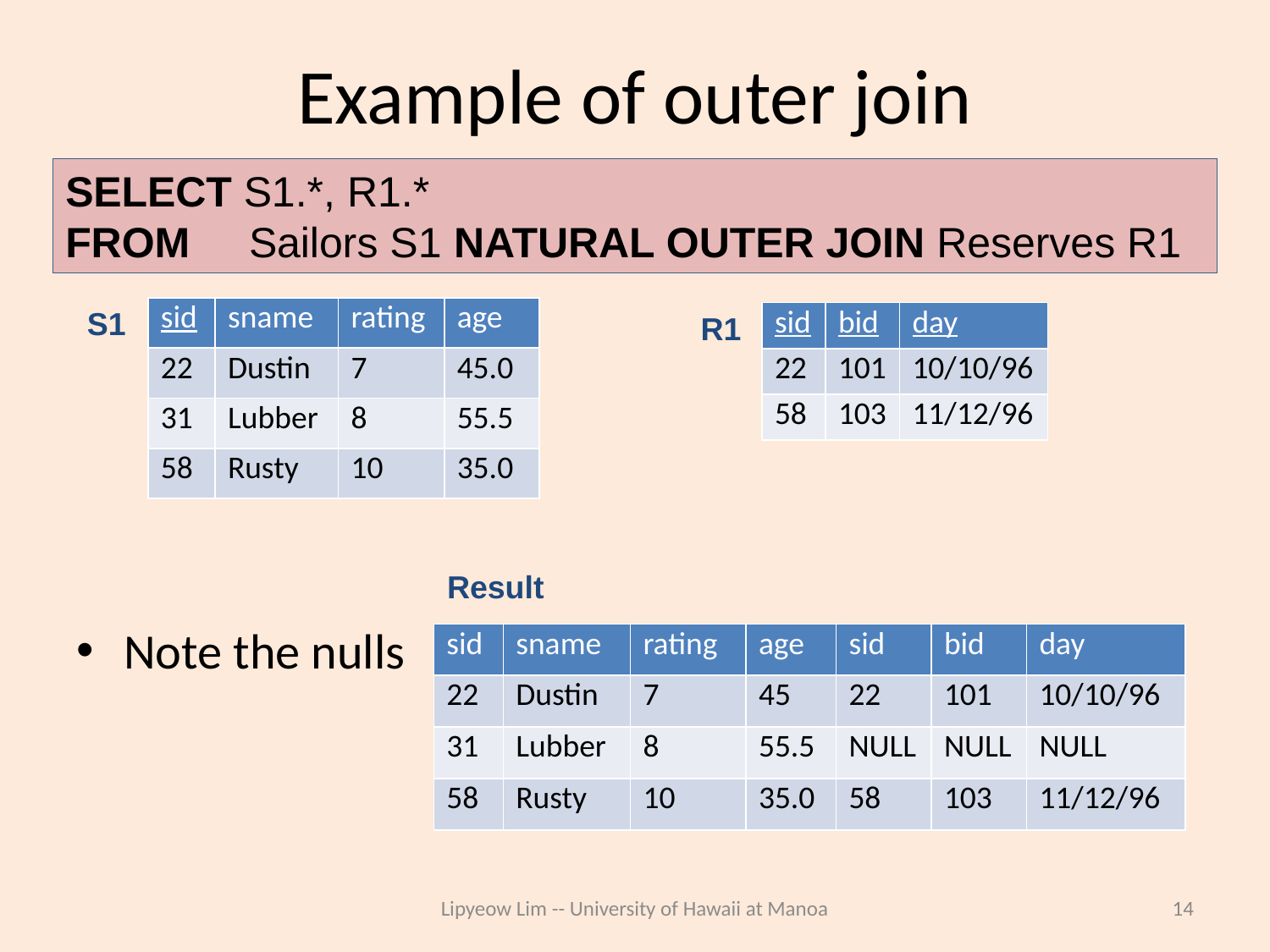

# Example of outer join
SELECT S1.*, R1.*
FROM     Sailors S1 NATURAL OUTER JOIN Reserves R1
S1
| sid | sname | rating | age |
| --- | --- | --- | --- |
| 22 | Dustin | 7 | 45.0 |
| 31 | Lubber | 8 | 55.5 |
| 58 | Rusty | 10 | 35.0 |
R1
| sid | bid | day |
| --- | --- | --- |
| 22 | 101 | 10/10/96 |
| 58 | 103 | 11/12/96 |
Result
Note the nulls
| sid | sname | rating | age | sid | bid | day |
| --- | --- | --- | --- | --- | --- | --- |
| 22 | Dustin | 7 | 45 | 22 | 101 | 10/10/96 |
| 31 | Lubber | 8 | 55.5 | NULL | NULL | NULL |
| 58 | Rusty | 10 | 35.0 | 58 | 103 | 11/12/96 |
Lipyeow Lim -- University of Hawaii at Manoa
14